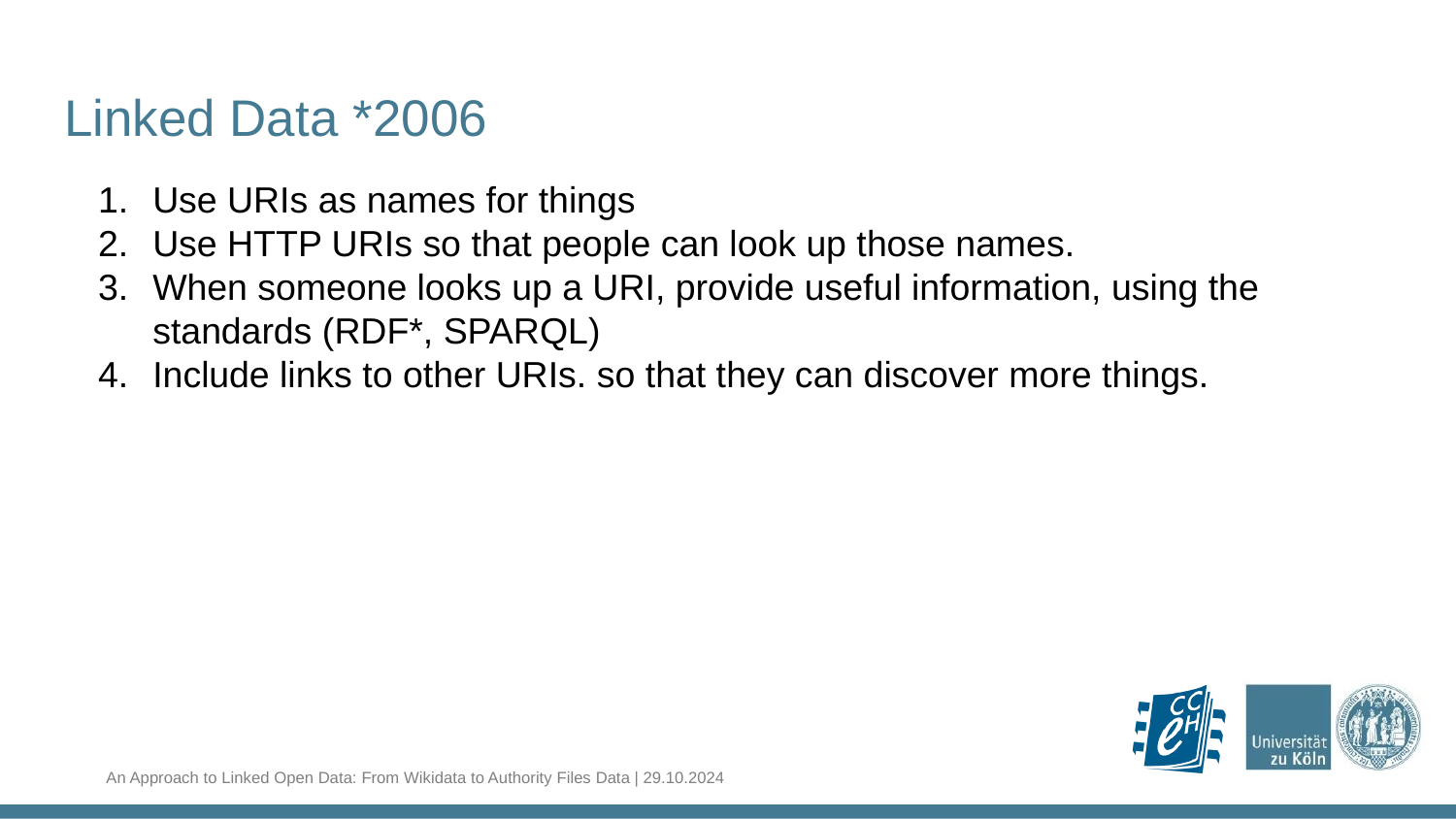

Linked Data *2006
Use URIs as names for things
Use HTTP URIs so that people can look up those names.
When someone looks up a URI, provide useful information, using the standards (RDF*, SPARQL)
Include links to other URIs. so that they can discover more things.